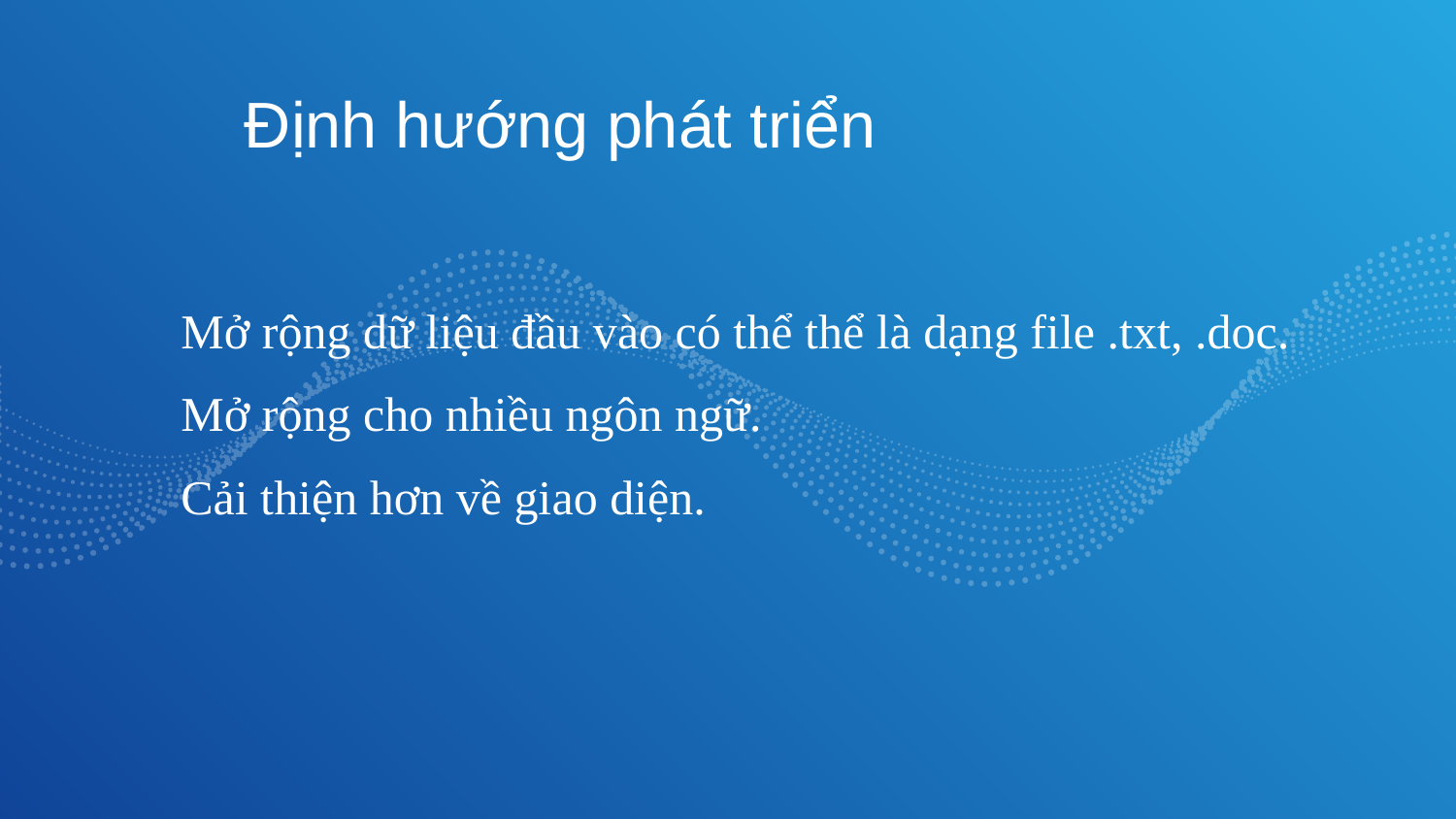

Định hướng phát triển
Mở rộng dữ liệu đầu vào có thể thể là dạng file .txt, .doc.
Mở rộng cho nhiều ngôn ngữ.
Cải thiện hơn về giao diện.

20